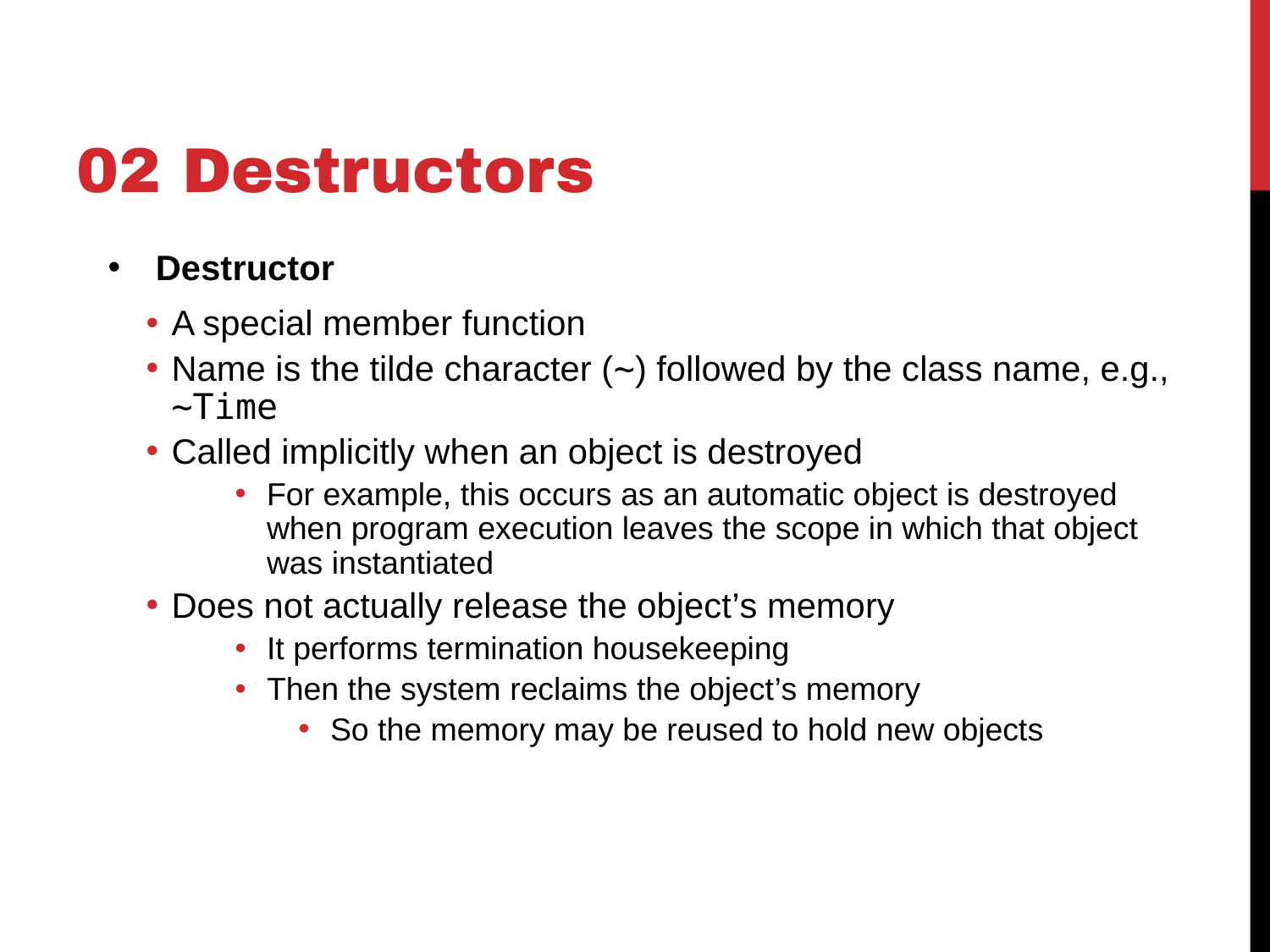

# 02 Destructors
Destructor
A special member function
Name is the tilde character (~) followed by the class name, e.g., ~Time
Called implicitly when an object is destroyed
For example, this occurs as an automatic object is destroyed when program execution leaves the scope in which that object was instantiated
Does not actually release the object’s memory
It performs termination housekeeping
Then the system reclaims the object’s memory
So the memory may be reused to hold new objects